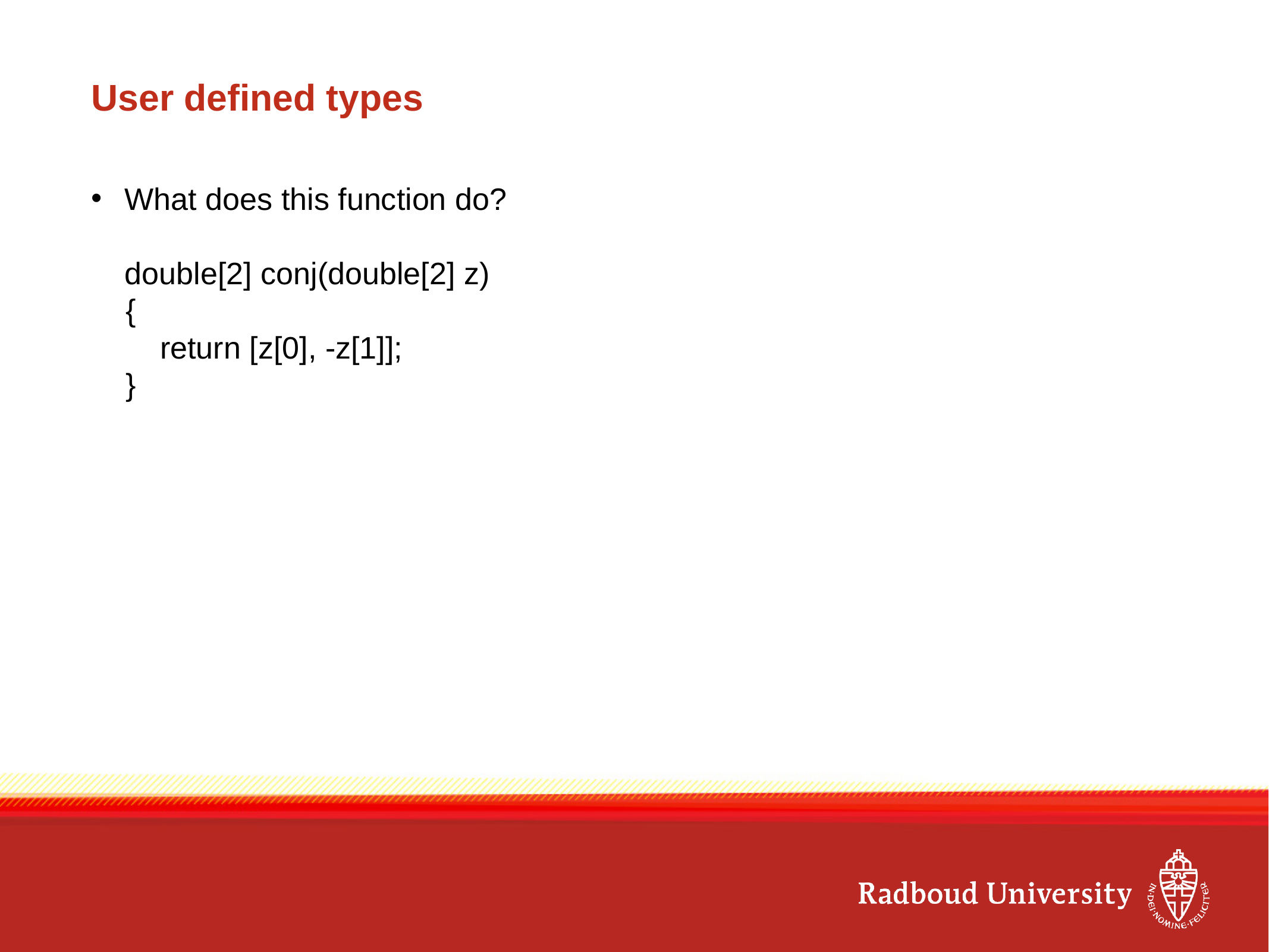

# User defined types
What does this function do?
double[2] conj(double[2] z)
    {
        return [z[0], -z[1]];
    }